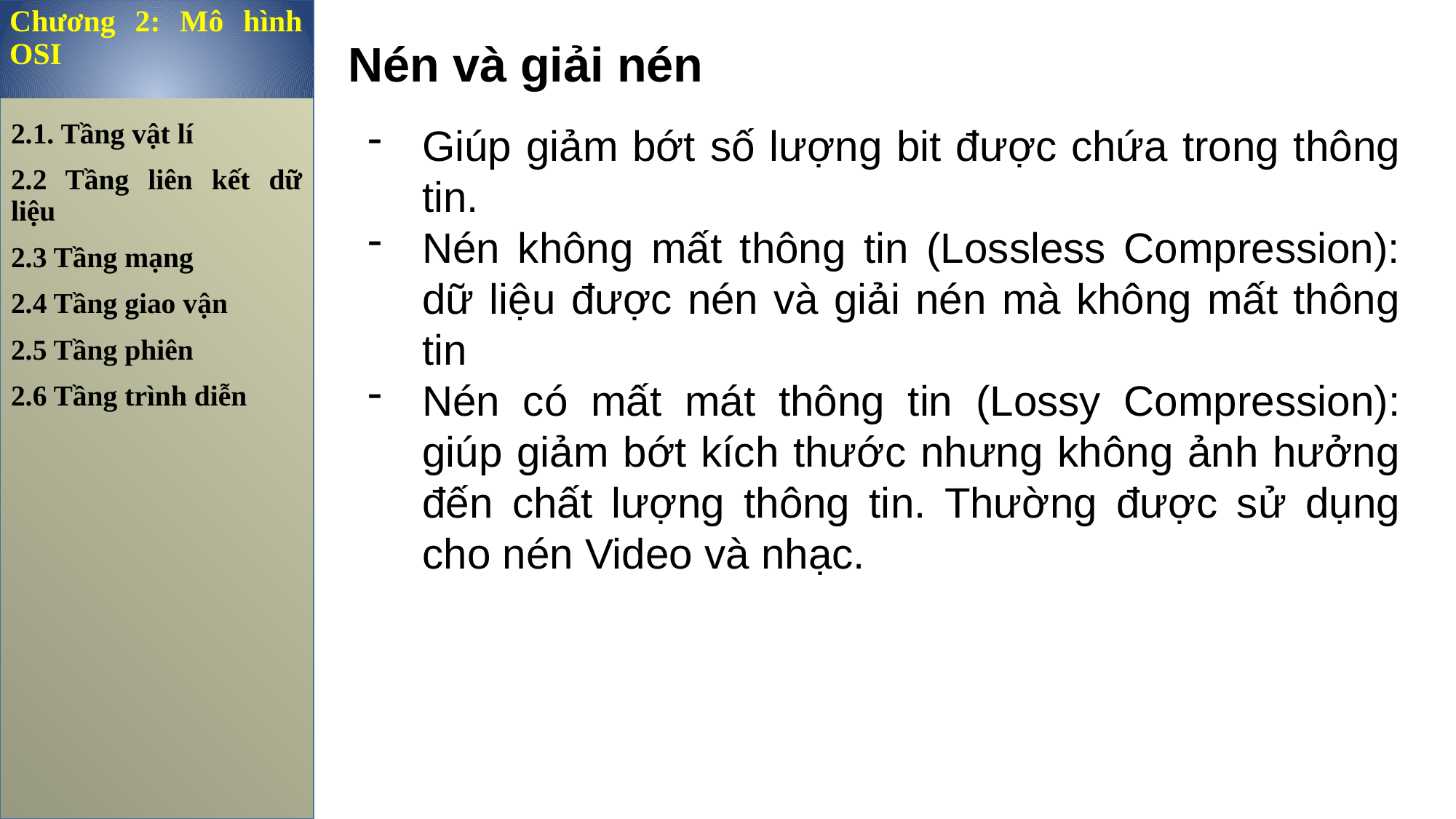

Chương 2: Mô hình OSI
Nén và giải nén
2.1. Tầng vật lí
2.2 Tầng liên kết dữ liệu
2.3 Tầng mạng
2.4 Tầng giao vận
2.5 Tầng phiên
2.6 Tầng trình diễn

Giúp giảm bớt số lượng bit được chứa trong thông tin.
Nén không mất thông tin (Lossless Compression): dữ liệu được nén và giải nén mà không mất thông tin
Nén có mất mát thông tin (Lossy Compression): giúp giảm bớt kích thước nhưng không ảnh hưởng đến chất lượng thông tin. Thường được sử dụng cho nén Video và nhạc.